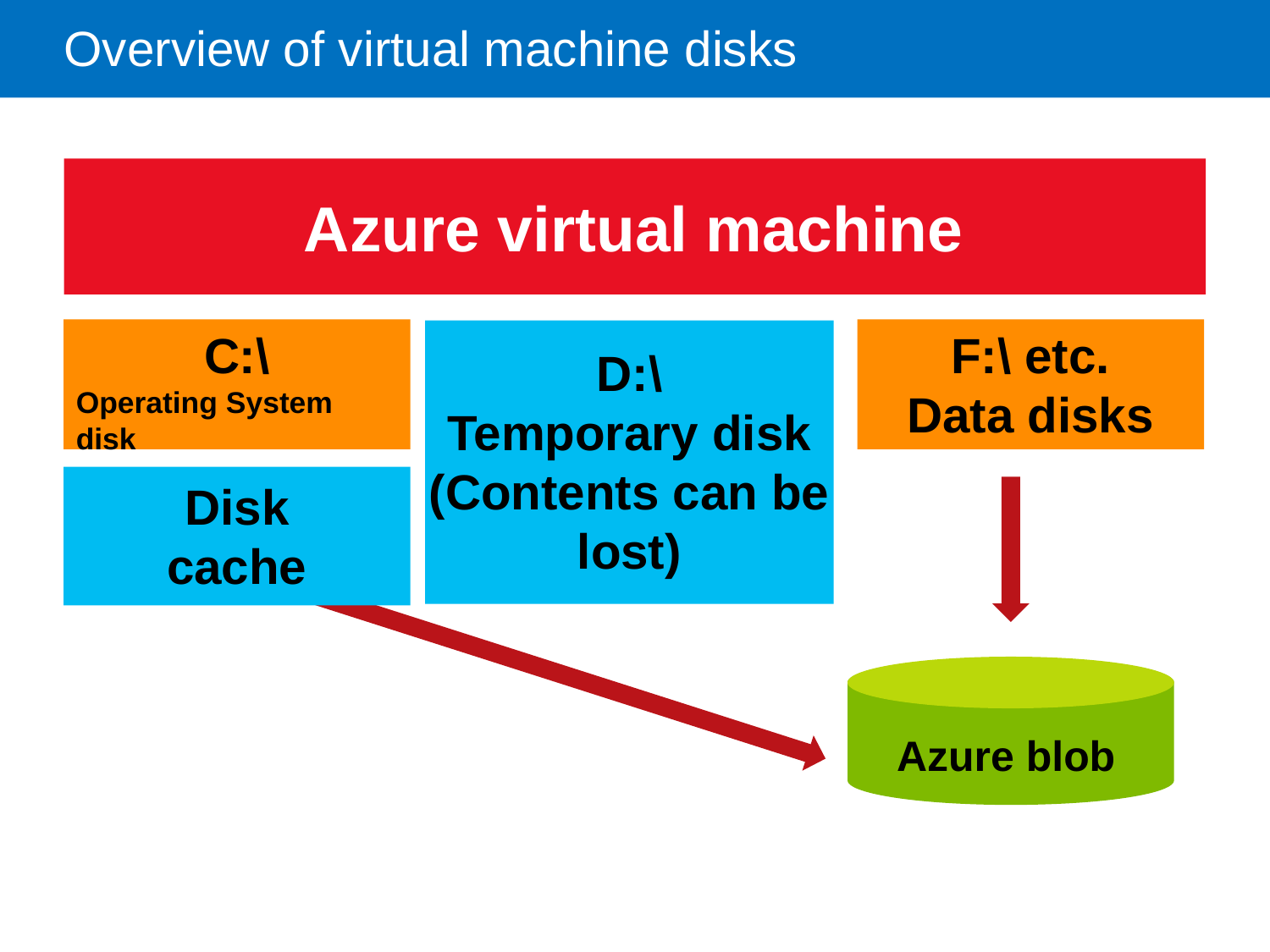

# Overview of virtual machine disks

Azure virtual machine
C:\
Operating System disk
F:\ etc.
Data disks

D:\
Temporary disk
(Contents can be
lost)

Disk
cache

Azure blob